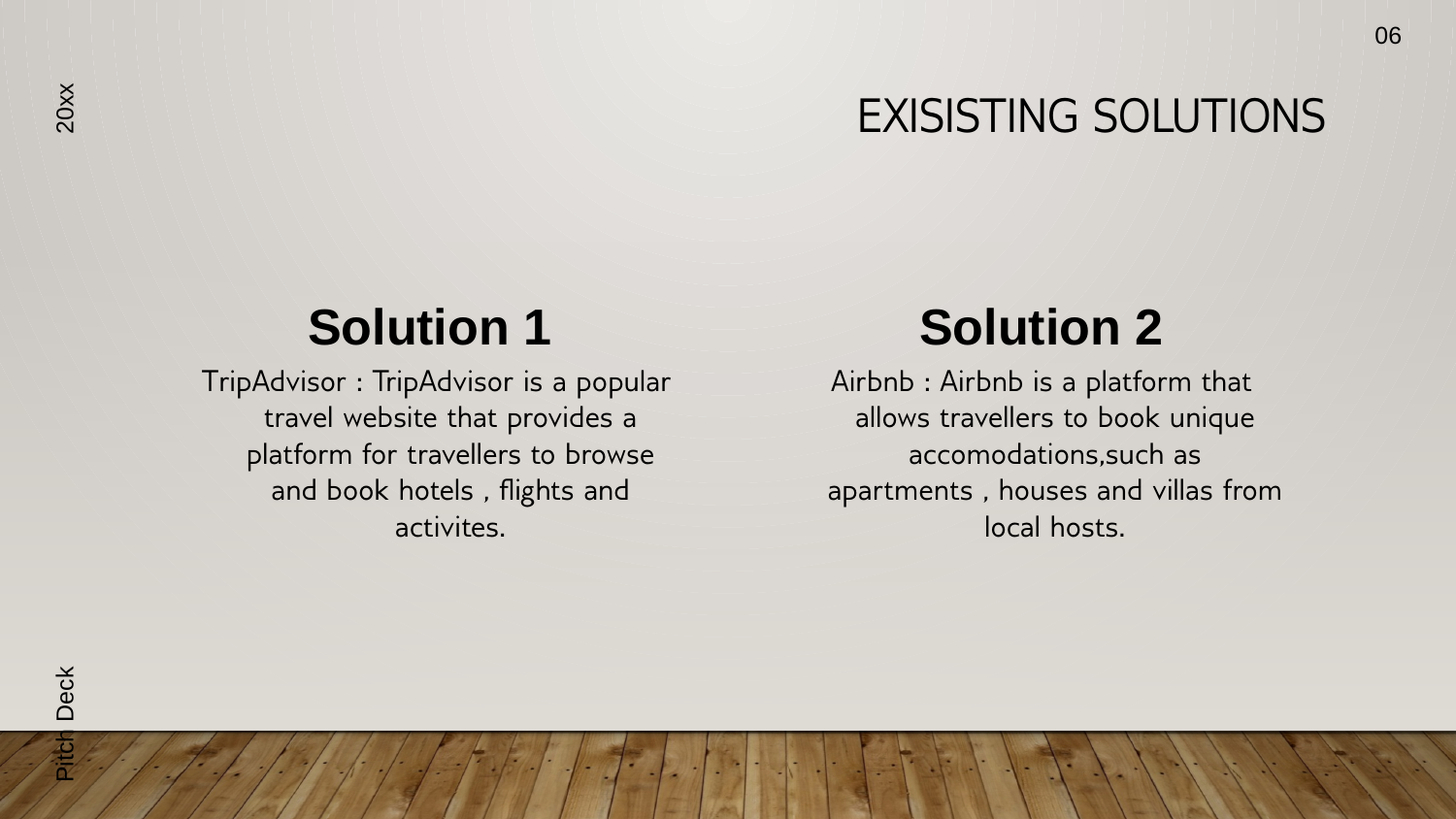

06
# Exisisting Solutions
20xx
Solution 1
Solution 2
TripAdvisor : TripAdvisor is a popular travel website that provides a platform for travellers to browse and book hotels , flights and activites.
Airbnb : Airbnb is a platform that allows travellers to book unique accomodations,such as apartments , houses and villas from local hosts.
Pitch Deck